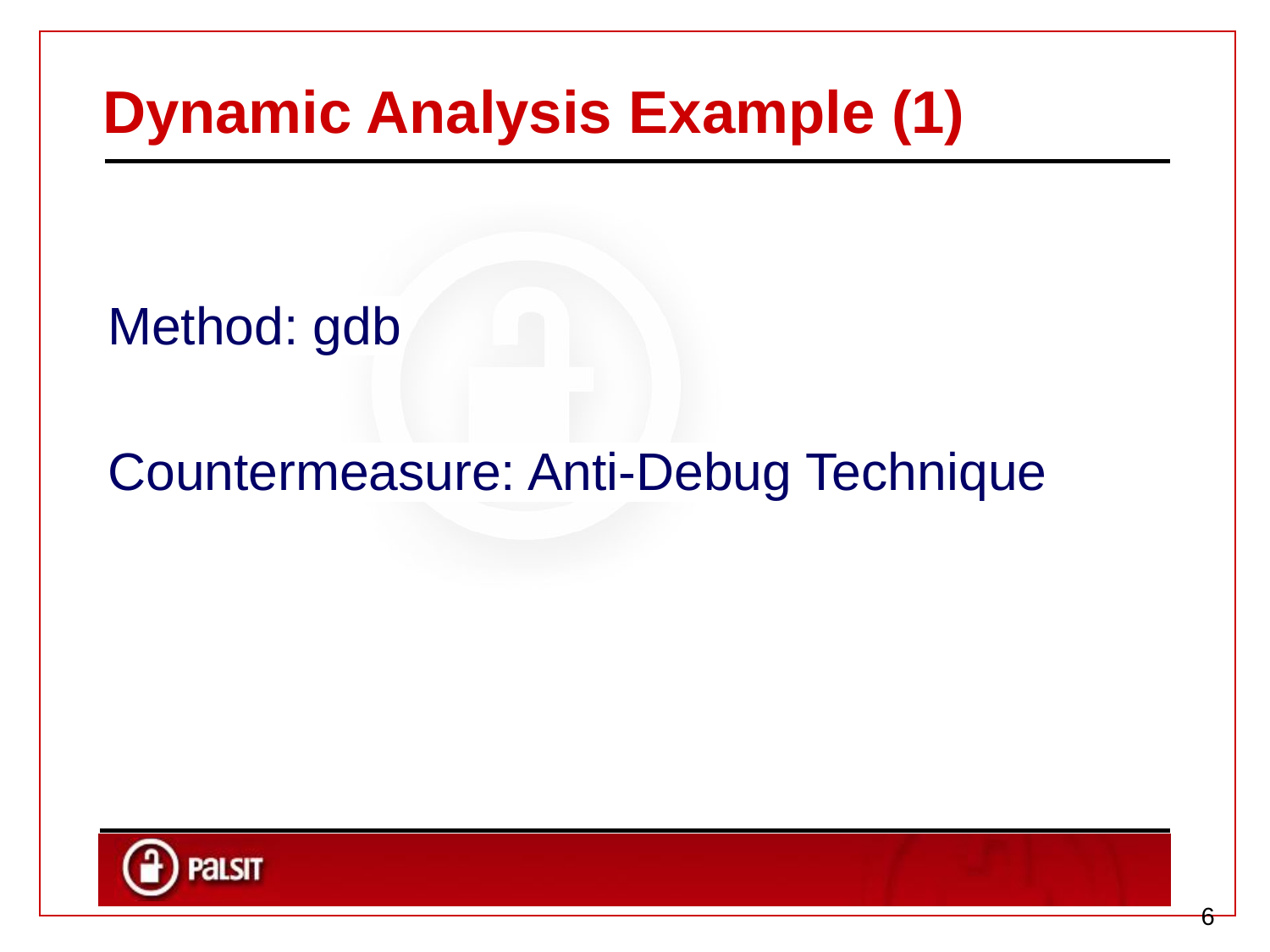

# Dynamic Analysis Example (1)

Method: gdb

Countermeasure: Anti-Debug Technique
6